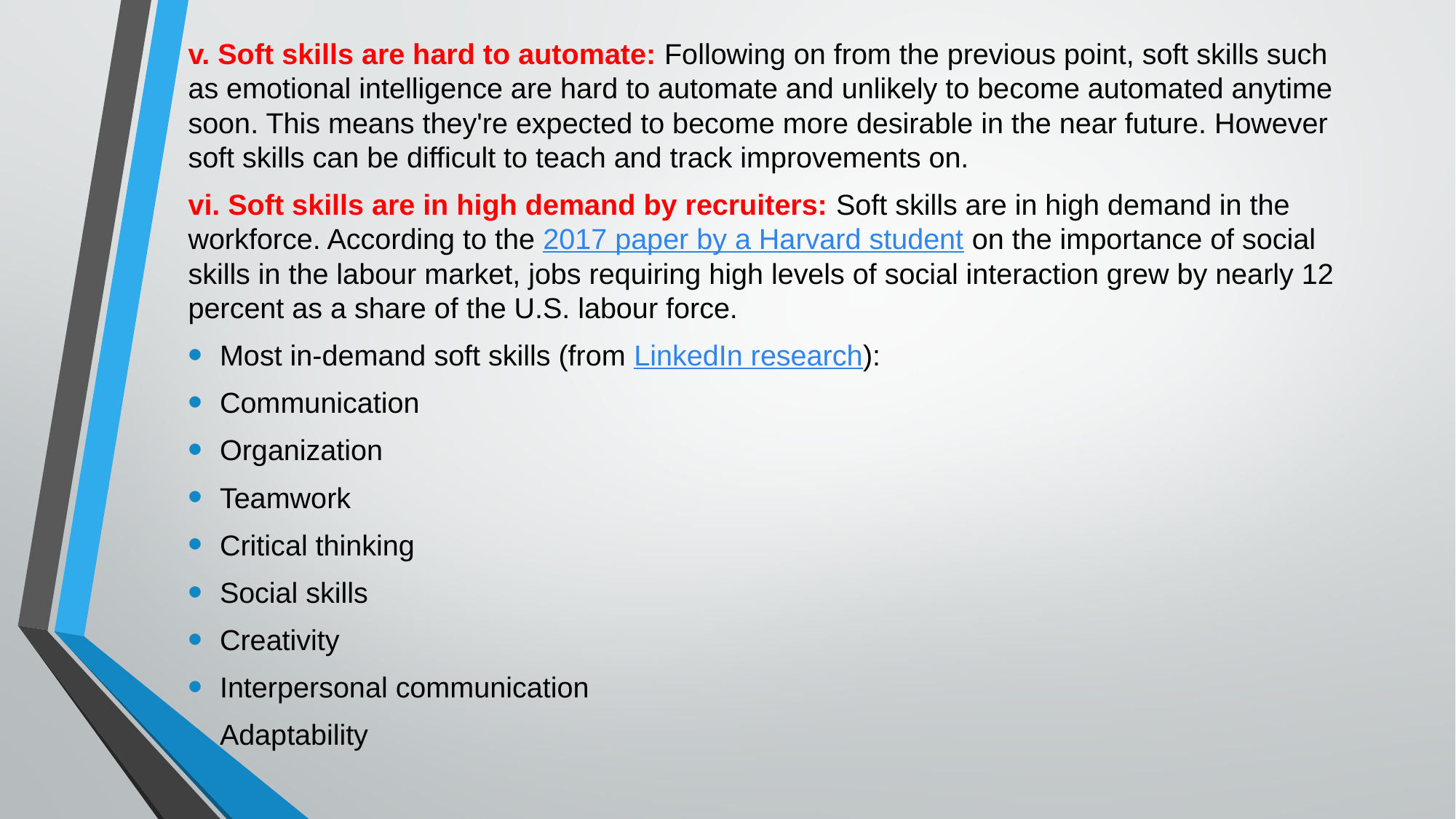

v. Soft skills are hard to automate: Following on from the previous point, soft skills such as emotional intelligence are hard to automate and unlikely to become automated anytime soon. This means they're expected to become more desirable in the near future. However soft skills can be difficult to teach and track improvements on.
vi. Soft skills are in high demand by recruiters: Soft skills are in high demand in the workforce. According to the 2017 paper by a Harvard student on the importance of social skills in the labour market, jobs requiring high levels of social interaction grew by nearly 12 percent as a share of the U.S. labour force.
Most in-demand soft skills (from LinkedIn research):
Communication
Organization
Teamwork
Critical thinking
Social skills
Creativity
Interpersonal communication
Adaptability